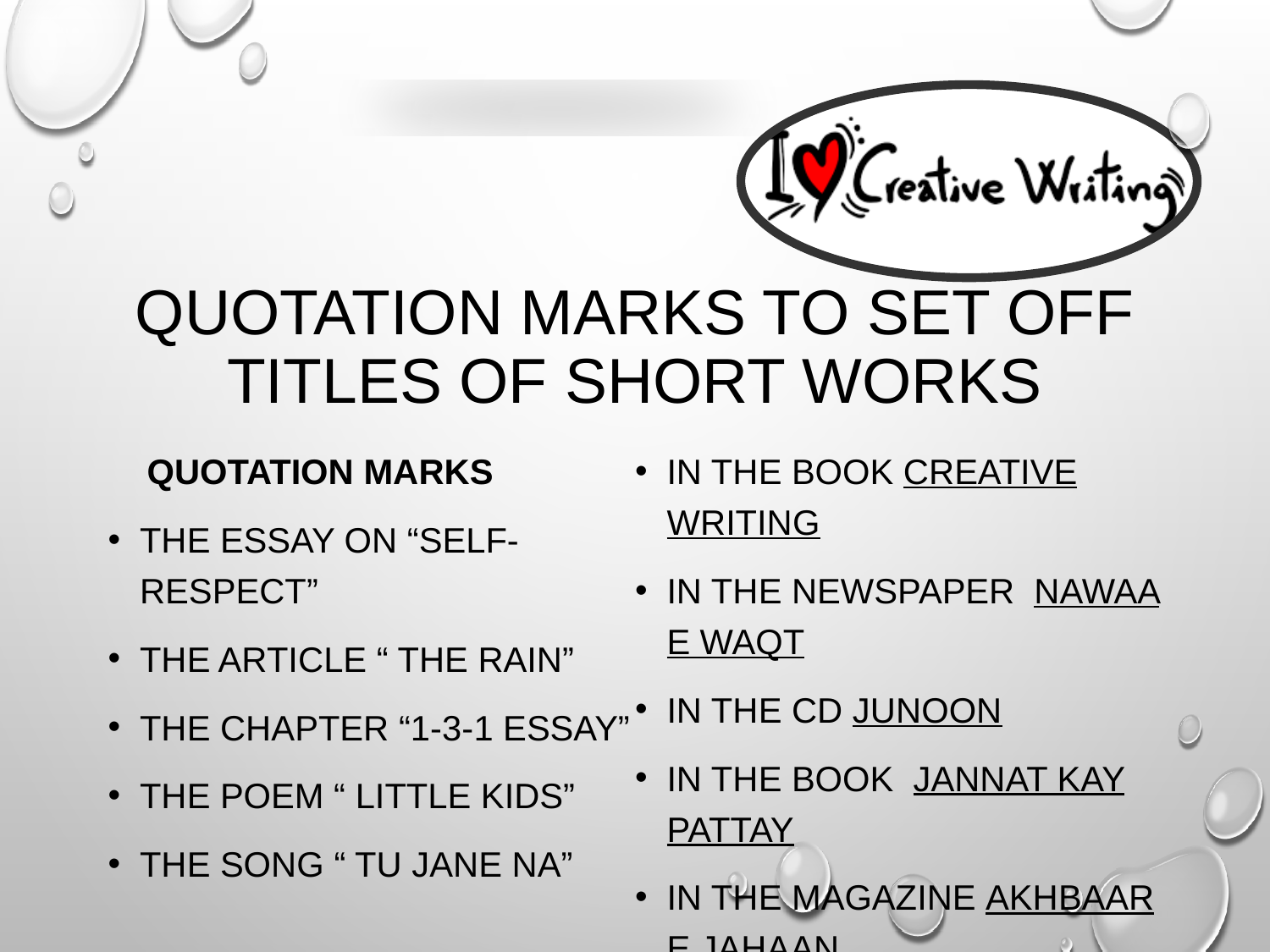

# Quotation Marks to Set Off Titles of Short Works
    quotation marks
The essay on “self-respect”
The article “ the rain”
The chapter “1-3-1 essay”
The poem “ little kids”
The song “ tu jane na”

	UNDERLINES
IN THE BOOK CREATIVE WRITING
IN THE NEWSPAPER  NAWAA E WAQT
IN THE CD JUNOON
IN THE BOOK  JANNAT KAY PATTAY
IN THE MAGAZINE AKHBAAR E JAHAAN